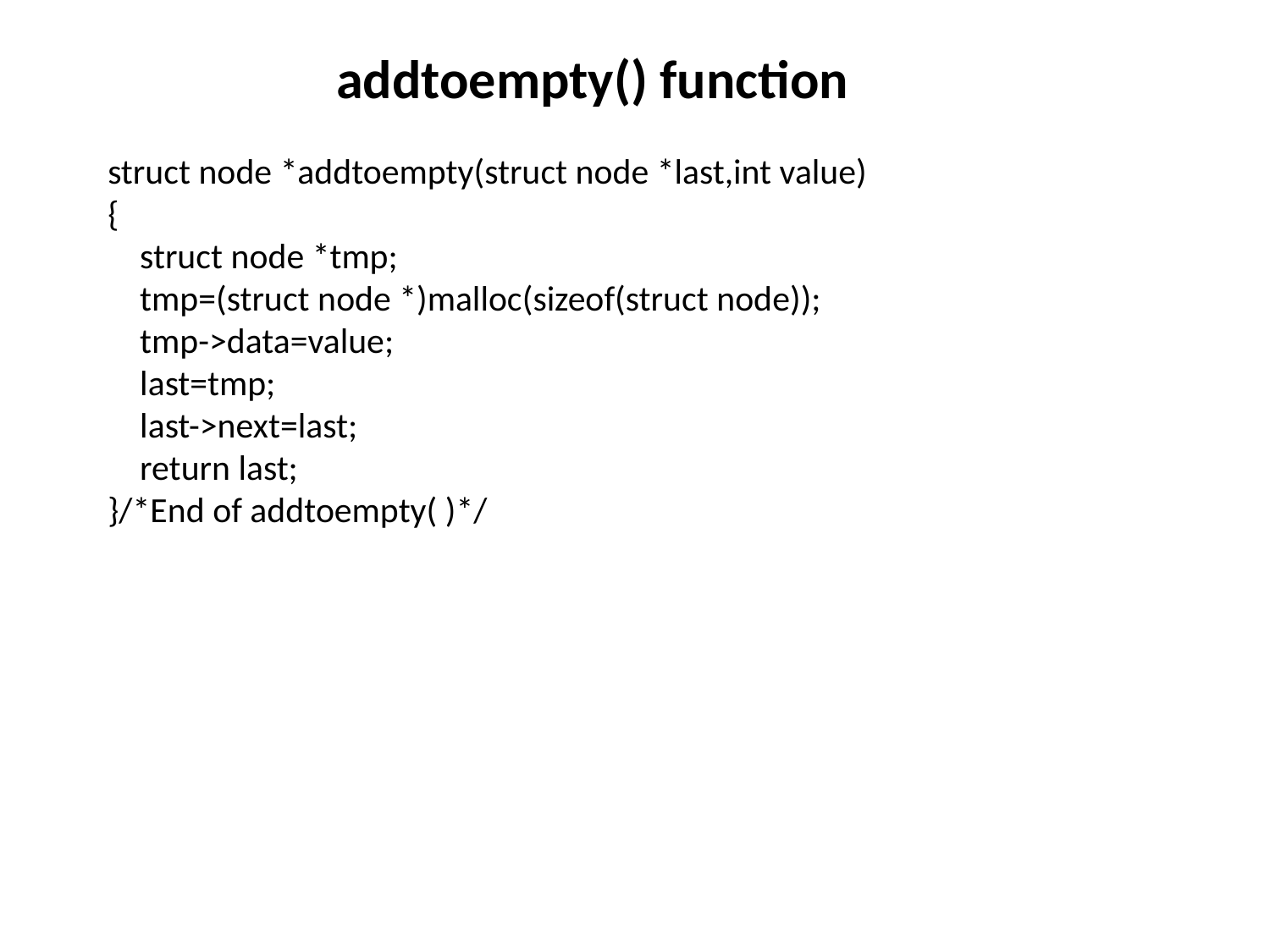

# addtoempty() function
struct node *addtoempty(struct node *last,int value)
{
    struct node *tmp;
    tmp=(struct node *)malloc(sizeof(struct node));
    tmp->data=value;
    last=tmp;
    last->next=last;
    return last;
}/*End of addtoempty( )*/